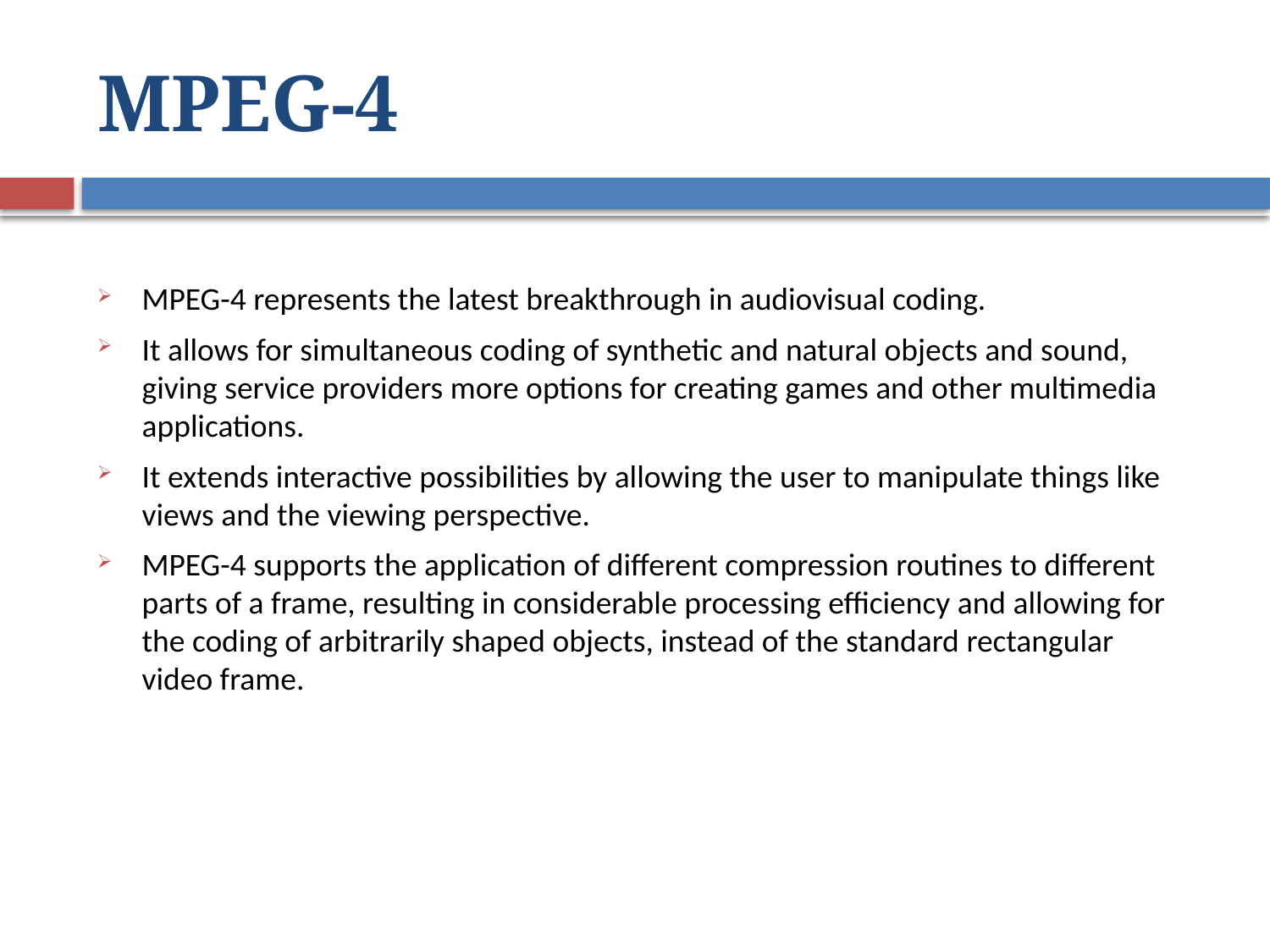

# MPEG-4

MPEG-4 represents the latest breakthrough in audiovisual coding.
It allows for simultaneous coding of synthetic and natural objects and sound, giving service providers more options for creating games and other multimedia applications.
It extends interactive possibilities by allowing the user to manipulate things like views and the viewing perspective.
MPEG-4 supports the application of different compression routines to different parts of a frame, resulting in considerable processing efficiency and allowing for the coding of arbitrarily shaped objects, instead of the standard rectangular   video frame.